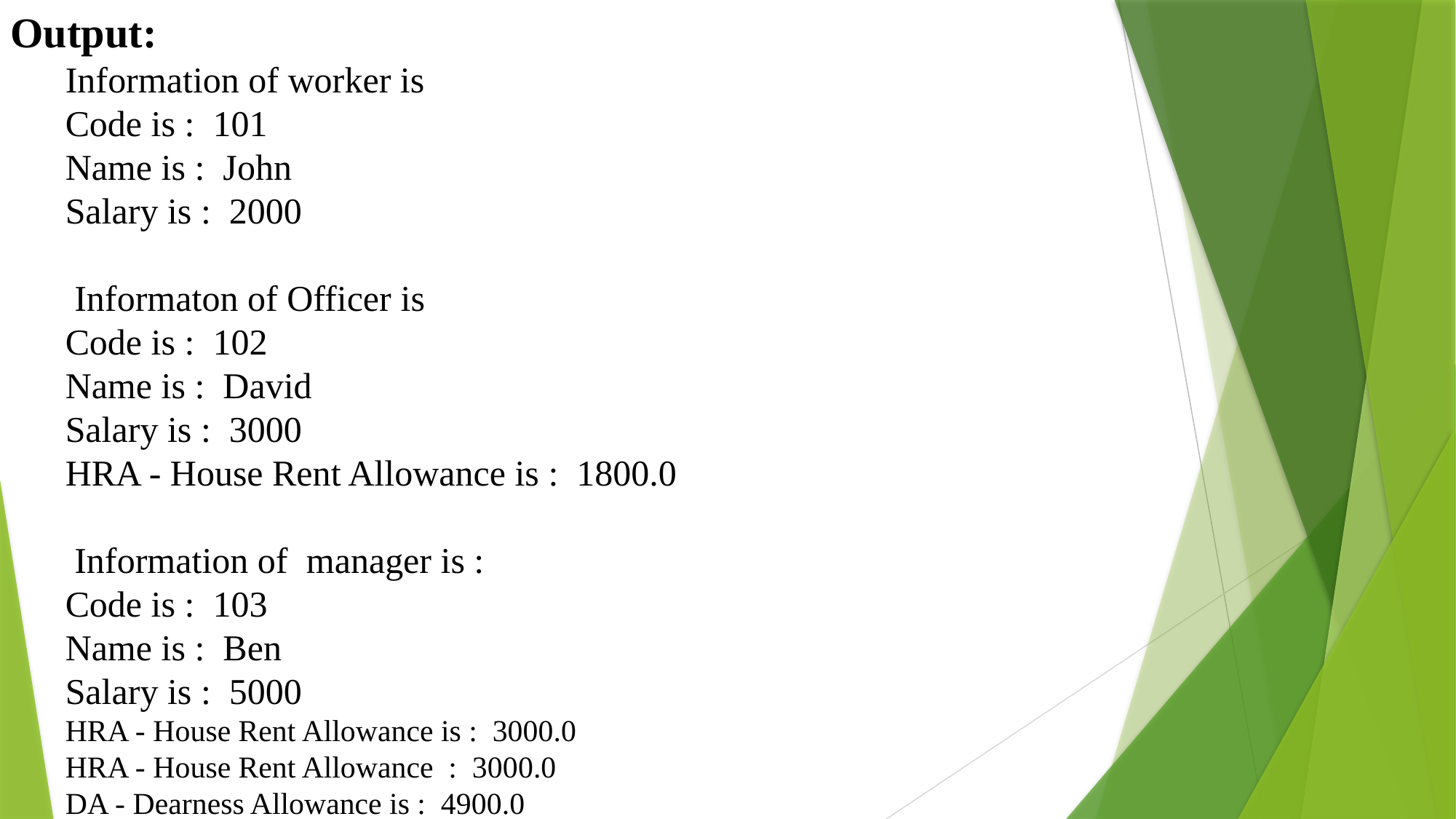

Output:
Information of worker is
Code is :  101
Name is :  John
Salary is :  2000

 Informaton of Officer is
Code is :  102
Name is :  David
Salary is :  3000
HRA - House Rent Allowance is :  1800.0

 Information of  manager is :
Code is :  103
Name is :  Ben
Salary is :  5000
HRA - House Rent Allowance is :  3000.0
HRA - House Rent Allowance  :  3000.0
DA - Dearness Allowance is :  4900.0